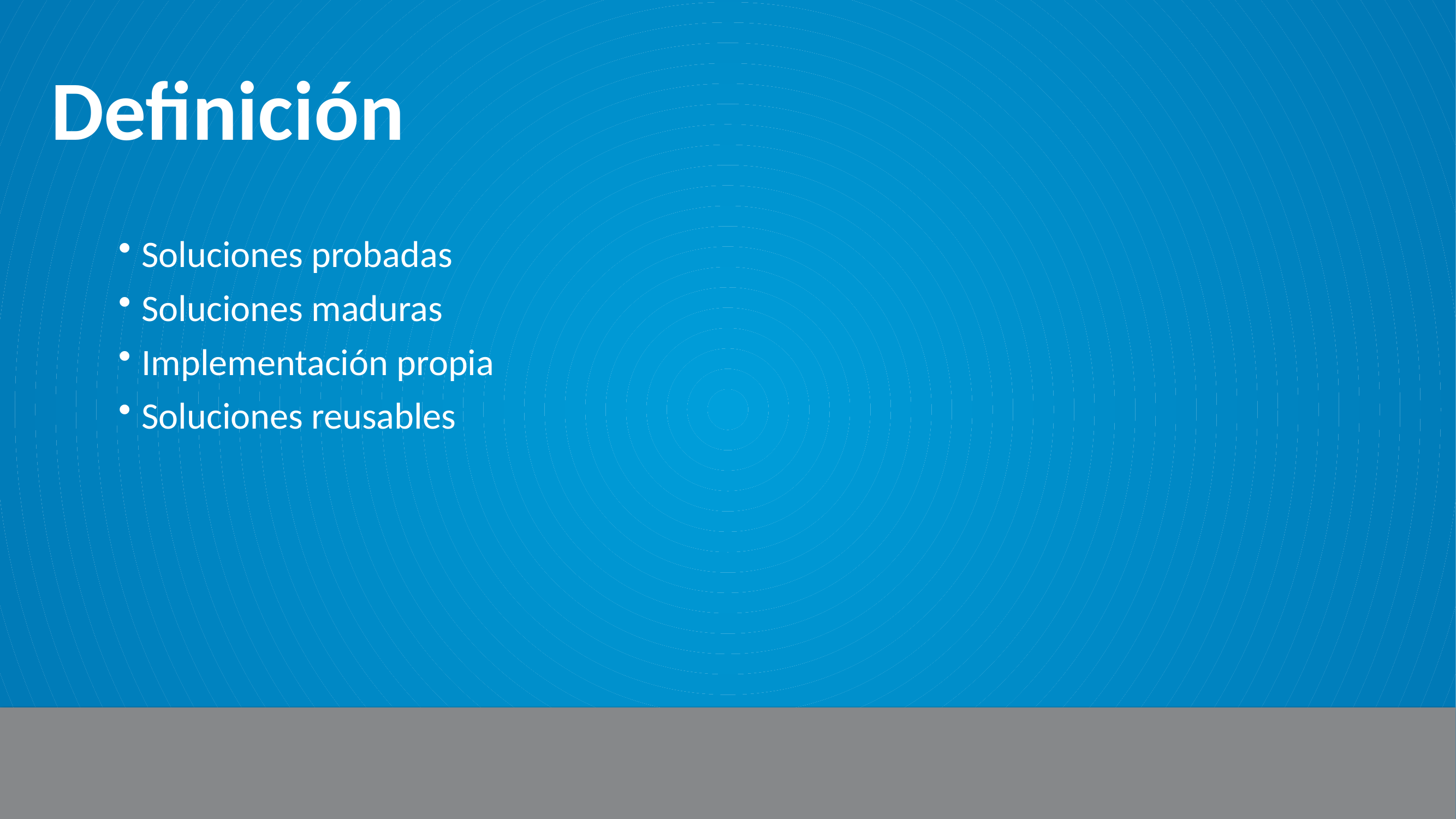

# Definición
Soluciones probadas
Soluciones maduras
Implementación propia
Soluciones reusables